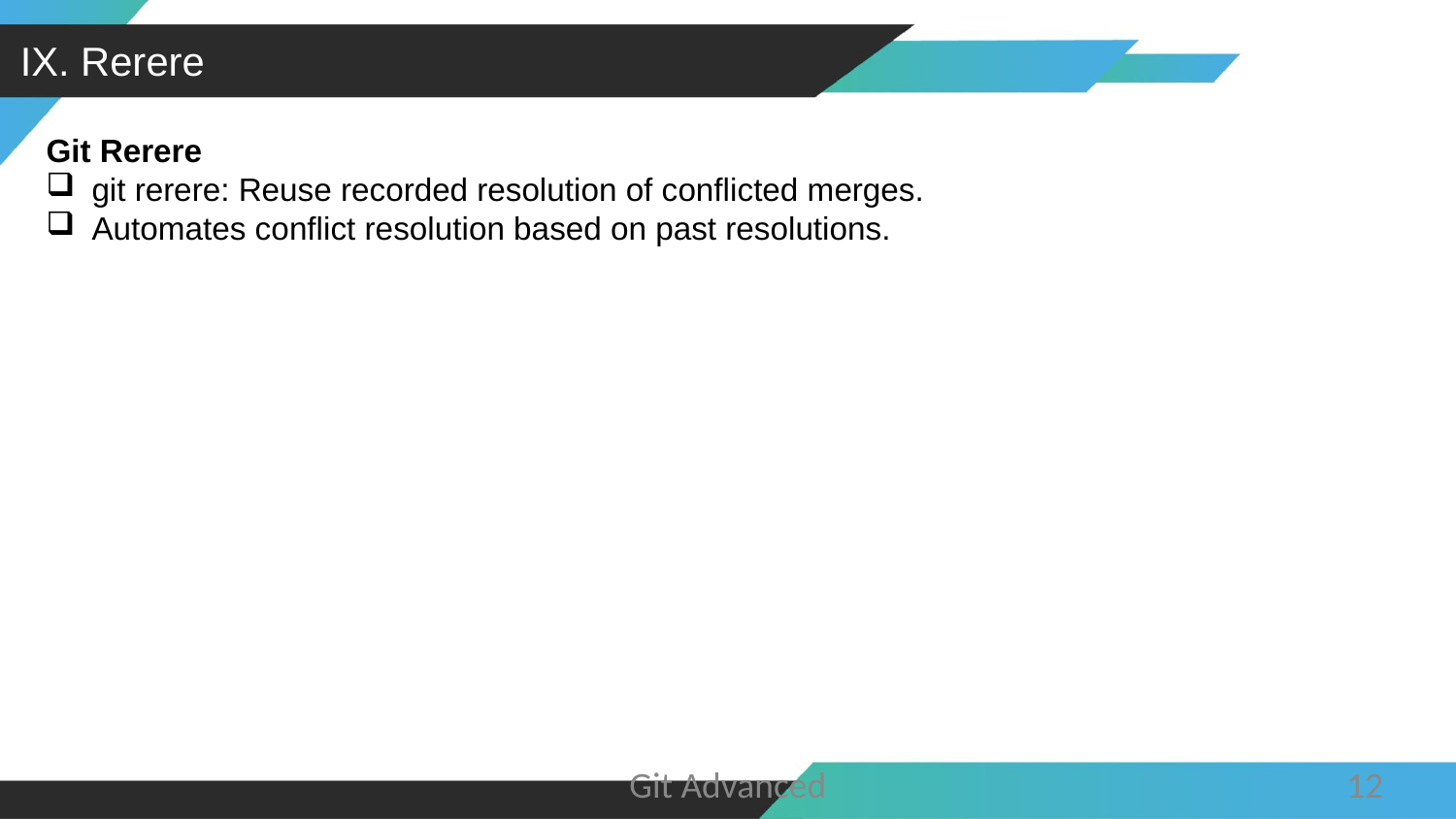

IX. Rerere
Git Rerere
git rerere: Reuse recorded resolution of conflicted merges.
Automates conflict resolution based on past resolutions.
Git Advanced
12